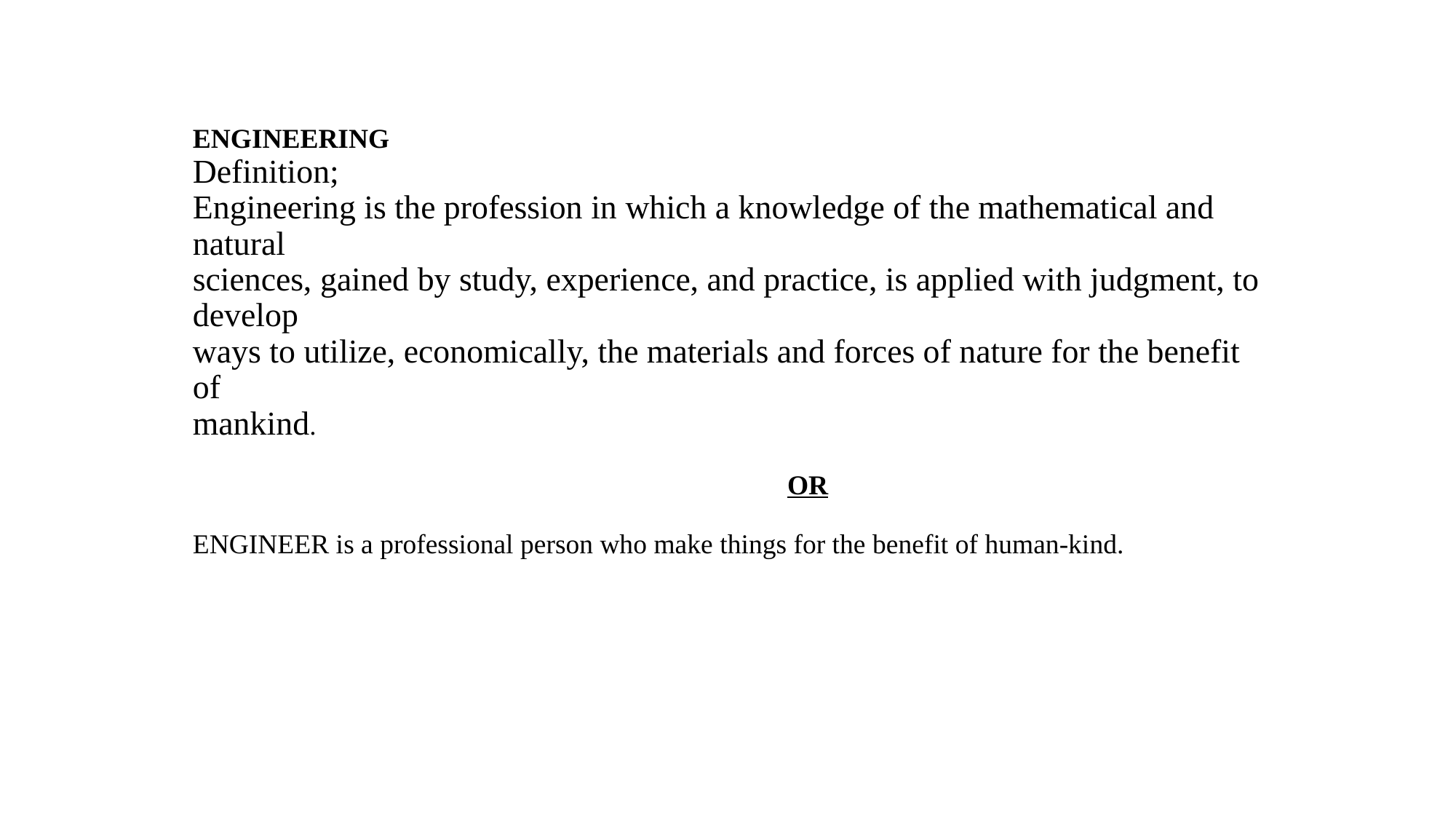

# ENGINEERING Definition; Engineering is the profession in which a knowledge of the mathematical and natural sciences, gained by study, experience, and practice, is applied with judgment, to develop ways to utilize, economically, the materials and forces of nature for the benefit of mankind. OR ENGINEER is a professional person who make things for the benefit of human-kind.